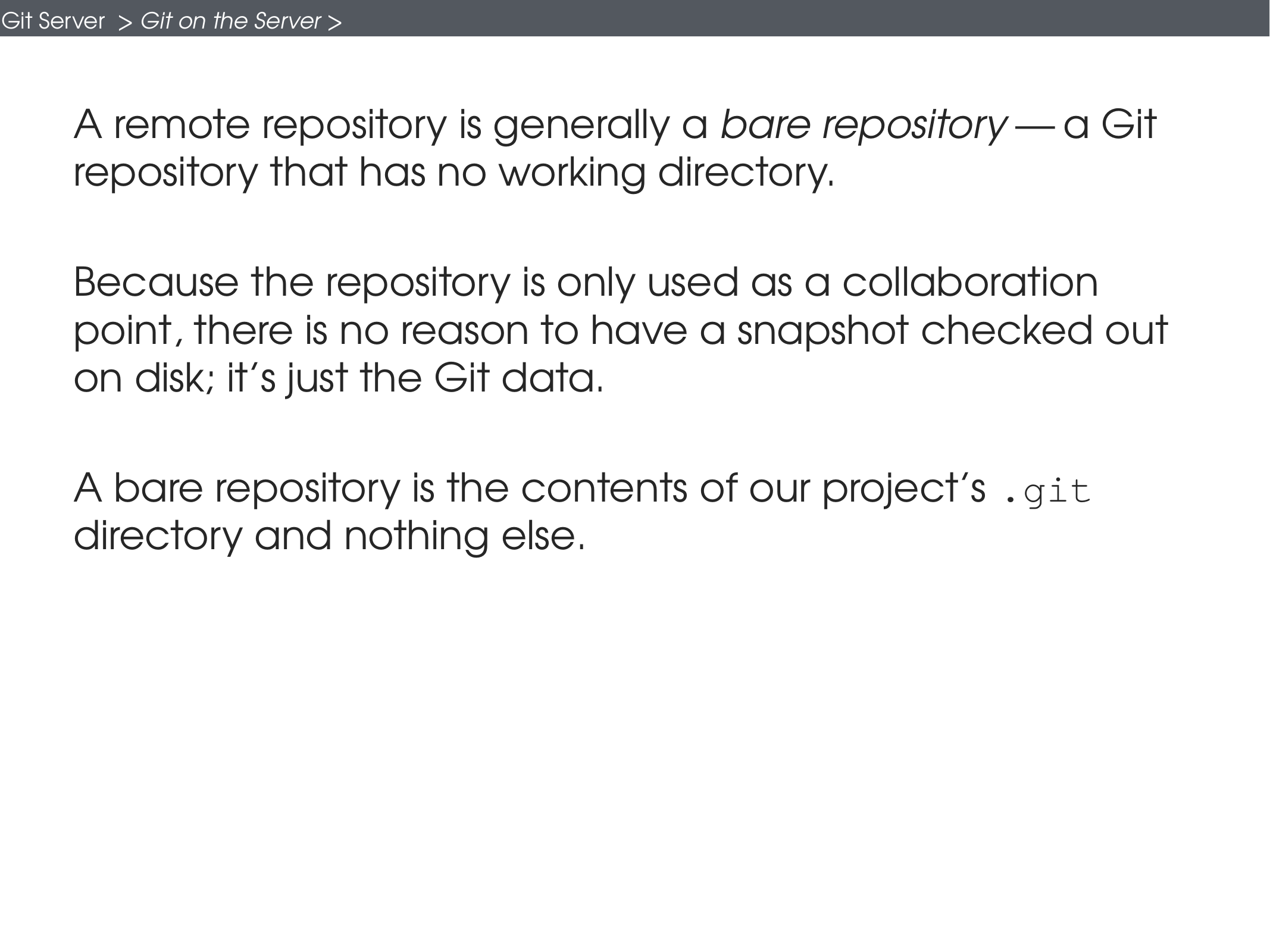

Git Server  > Git on the Server >
A remote repository is generally a bare repository — a Git repository that has no working directory.

Because the repository is only used as a collaboration point, there is no reason to have a snapshot checked out on disk; it’s just the Git data.

A bare repository is the contents of our project’s .git directory and nothing else.